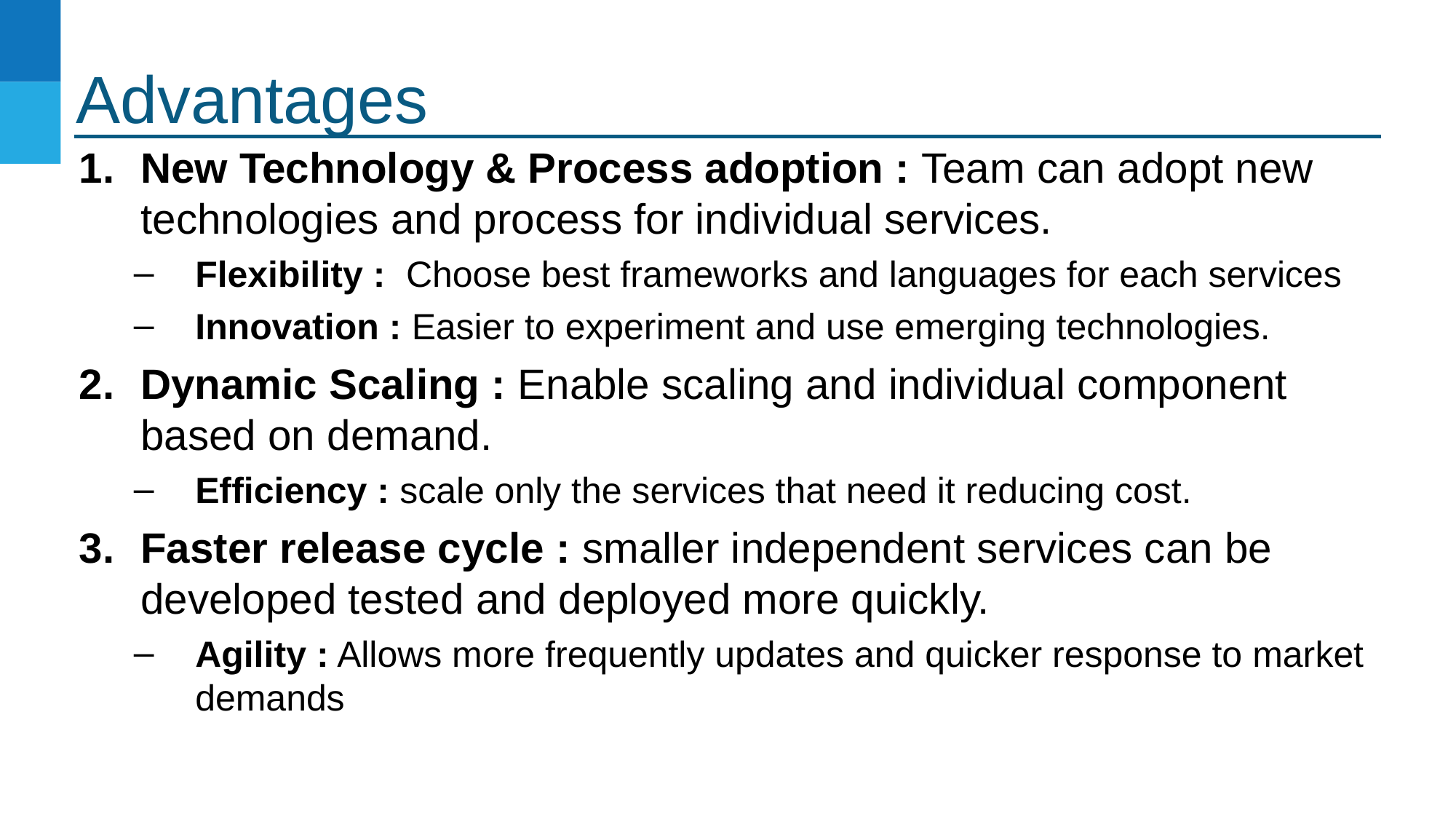

# Advantages
New Technology & Process adoption : Team can adopt new technologies and process for individual services.
Flexibility :  Choose best frameworks and languages for each services
Innovation : Easier to experiment and use emerging technologies.
Dynamic Scaling : Enable scaling and individual component based on demand.
Efficiency : scale only the services that need it reducing cost.
Faster release cycle : smaller independent services can be developed tested and deployed more quickly.
Agility : Allows more frequently updates and quicker response to market demands